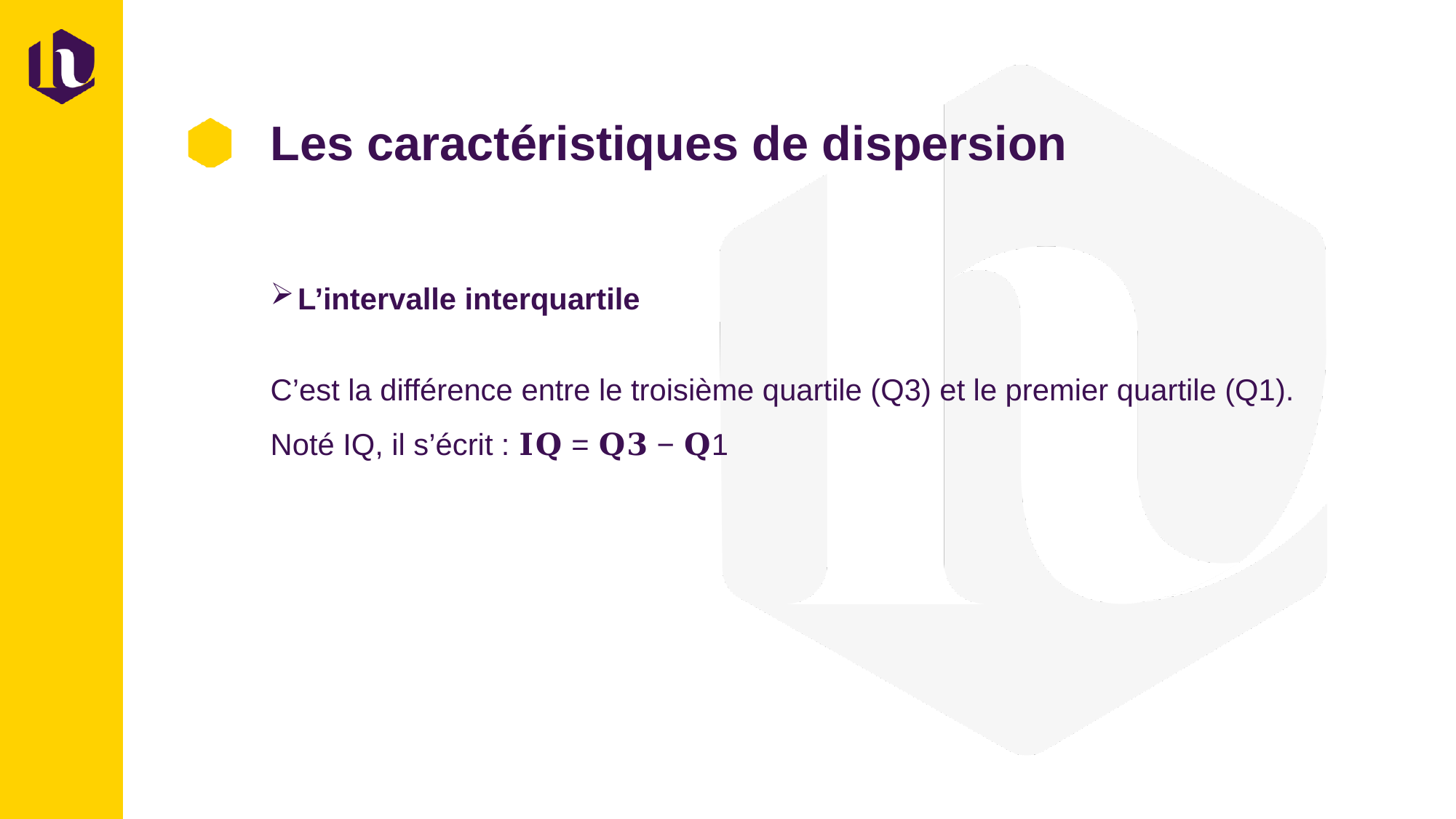

# Les caractéristiques de dispersion
L’intervalle interquartile
C’est la différence entre le troisième quartile (Q3) et le premier quartile (Q1). Noté IQ, il s’écrit : 𝐈𝐐 = 𝐐𝟑 − 𝐐1